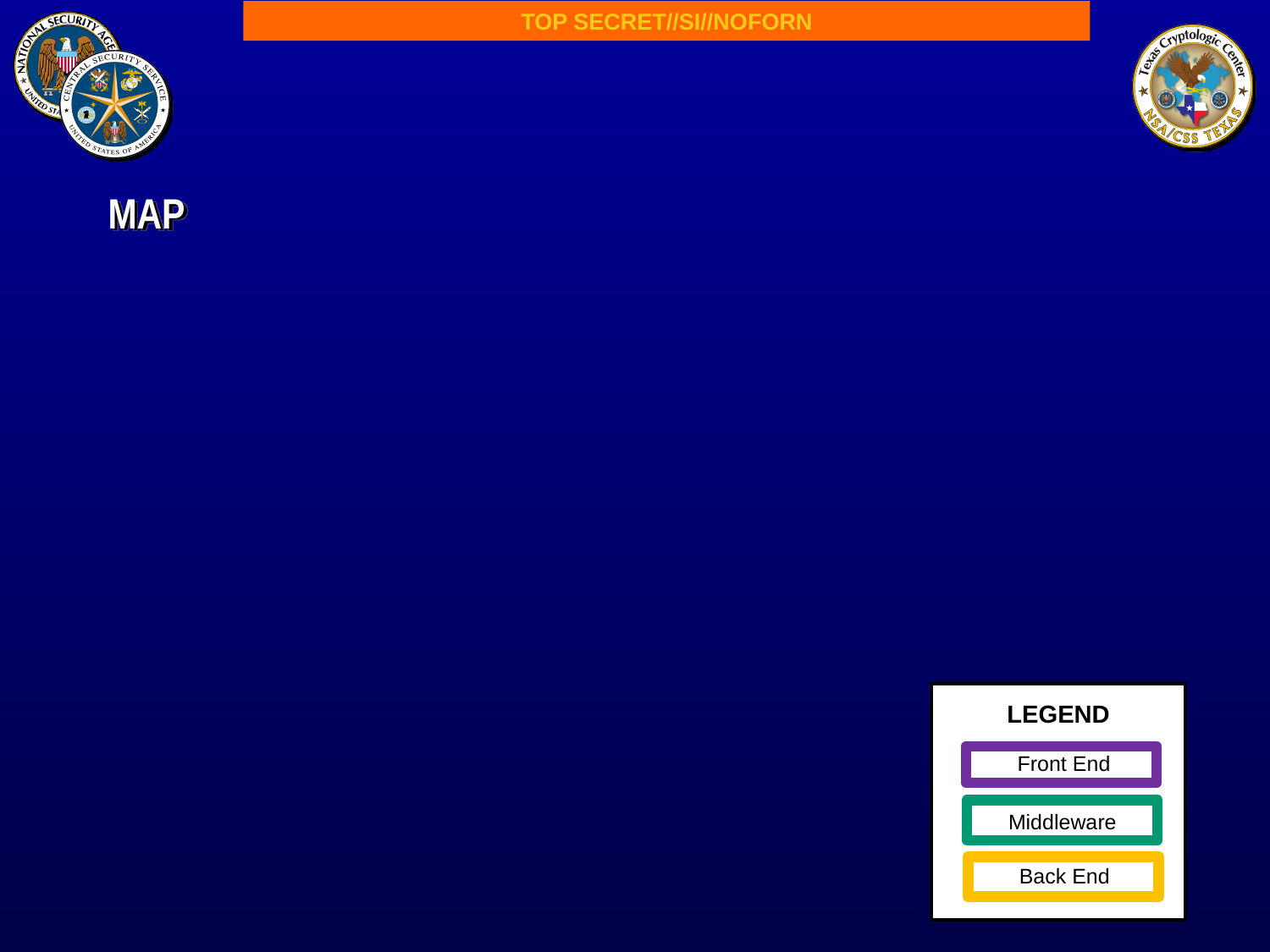

TOP SECRET//SI//NOFORN
MAP

LEGEND
Front End

Middleware
Back End